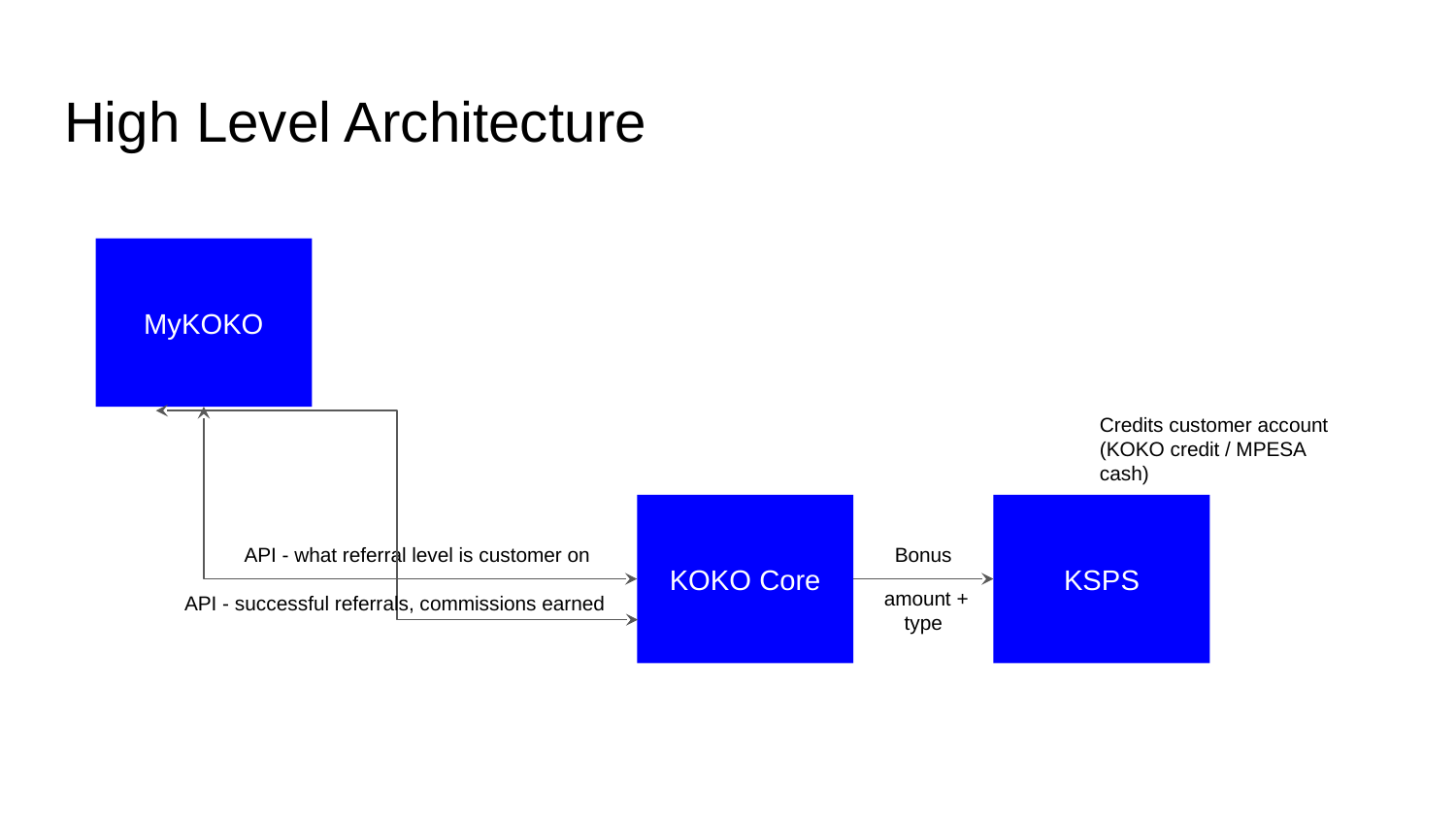

# High Level Architecture
MyKOKO
Credits customer account (KOKO credit / MPESA cash)
KOKO Core
KSPS
API - what referral level is customer on
Bonus

 amount + type
API - successful referrals, commissions earned